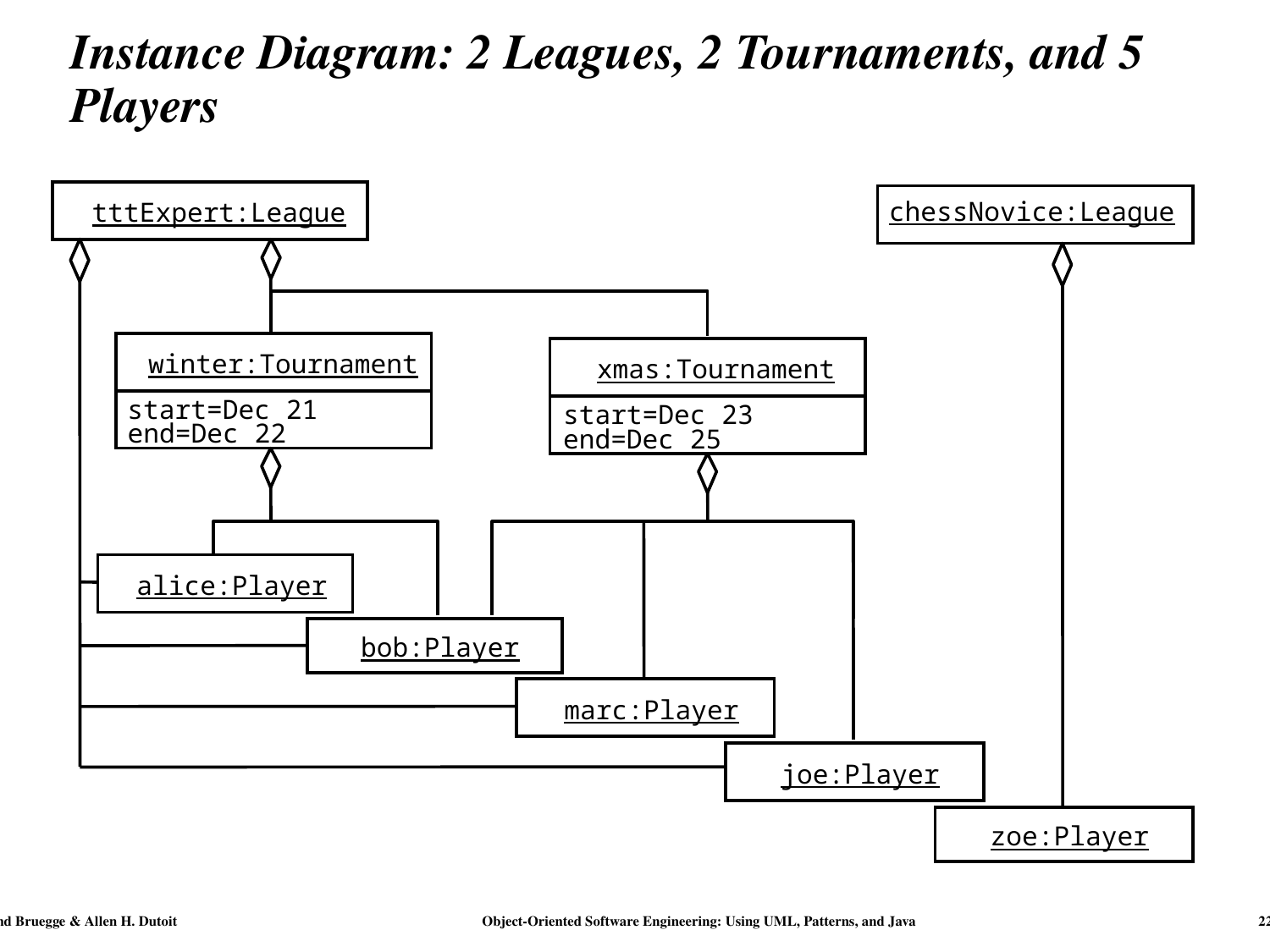

# Instance Diagram: 2 Leagues, 2 Tournaments, and 5 Players

tttExpert:League

chessNovice:League

winter:Tournament

xmas:Tournament

start=Dec 21

start=Dec 23
end=Dec 25
end=Dec 22

alice:Player

bob:Player

marc:Player

joe:Player

zoe:Player